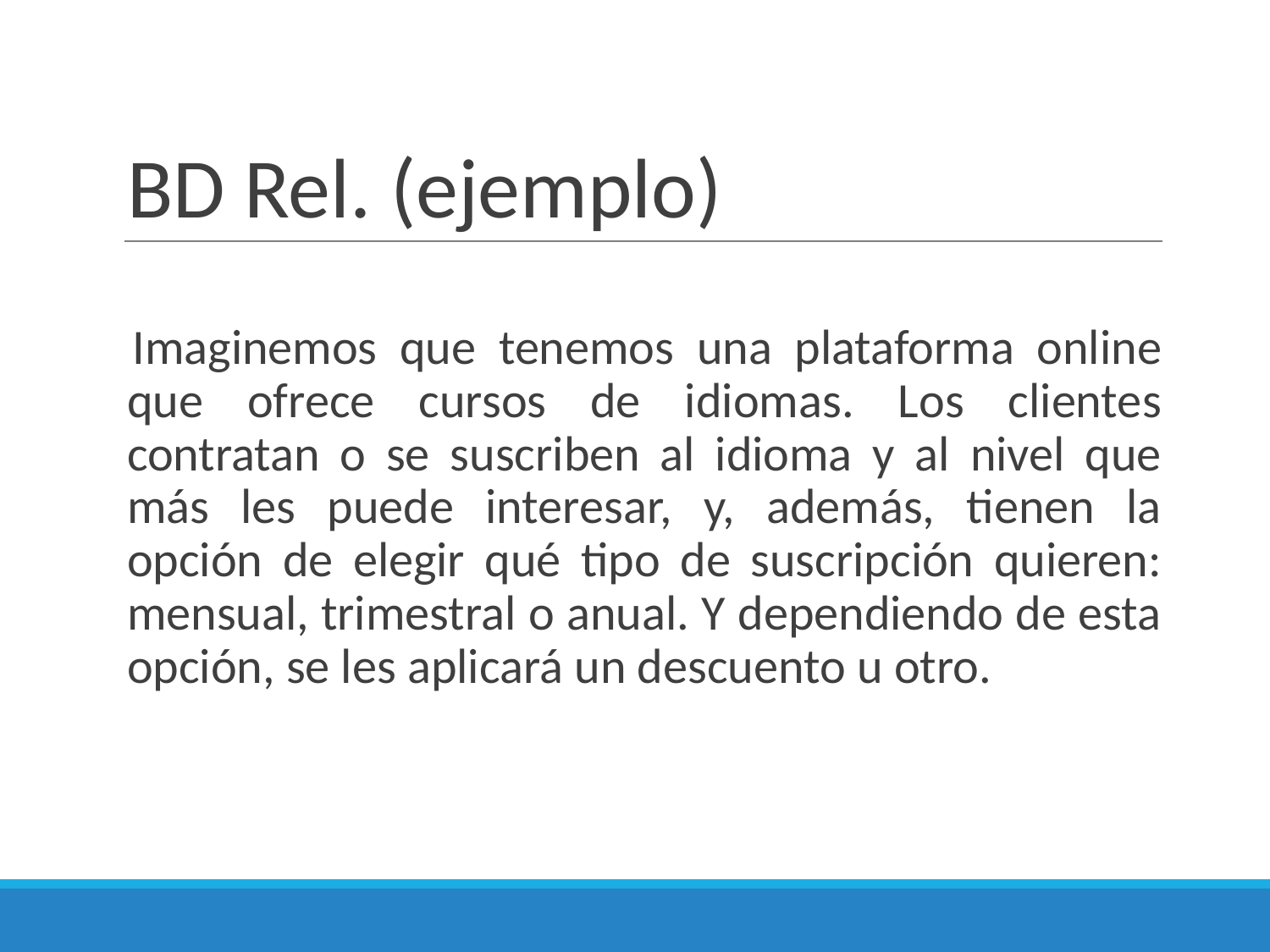

# BD Rel. (ejemplo)

Imaginemos que tenemos una plataforma online que ofrece cursos de idiomas. Los clientes contratan o se suscriben al idioma y al nivel que más les puede interesar, y, además, tienen la opción de elegir qué tipo de suscripción quieren: mensual, trimestral o anual. Y dependiendo de esta opción, se les aplicará un descuento u otro.